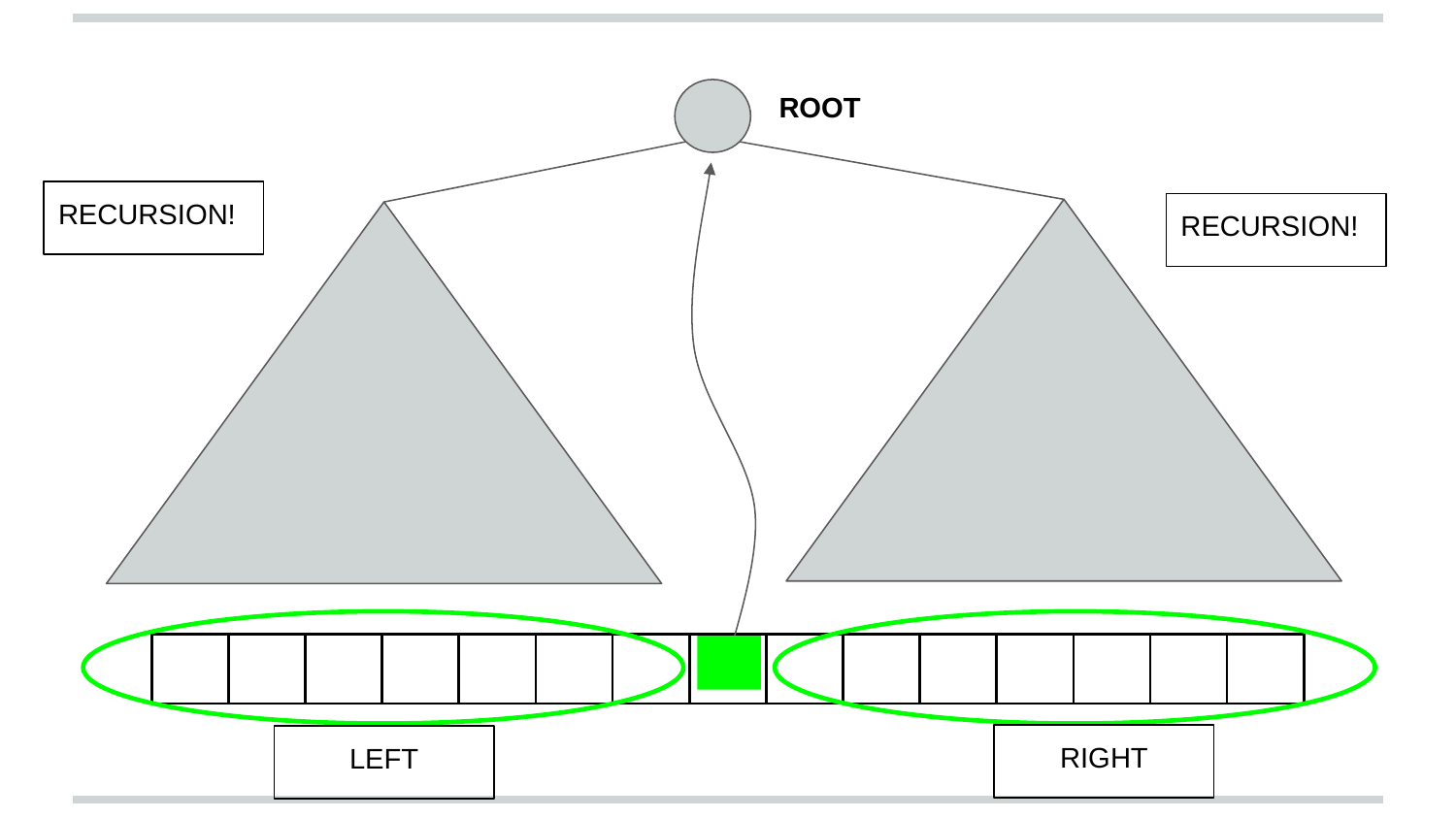

ROOT

RECURSION!
RECURSION!

|  |  |  |  |  |  |  |  |  |  |  |  |  |  |  |
| --- | --- | --- | --- | --- | --- | --- | --- | --- | --- | --- | --- | --- | --- | --- |

RIGHT
LEFT